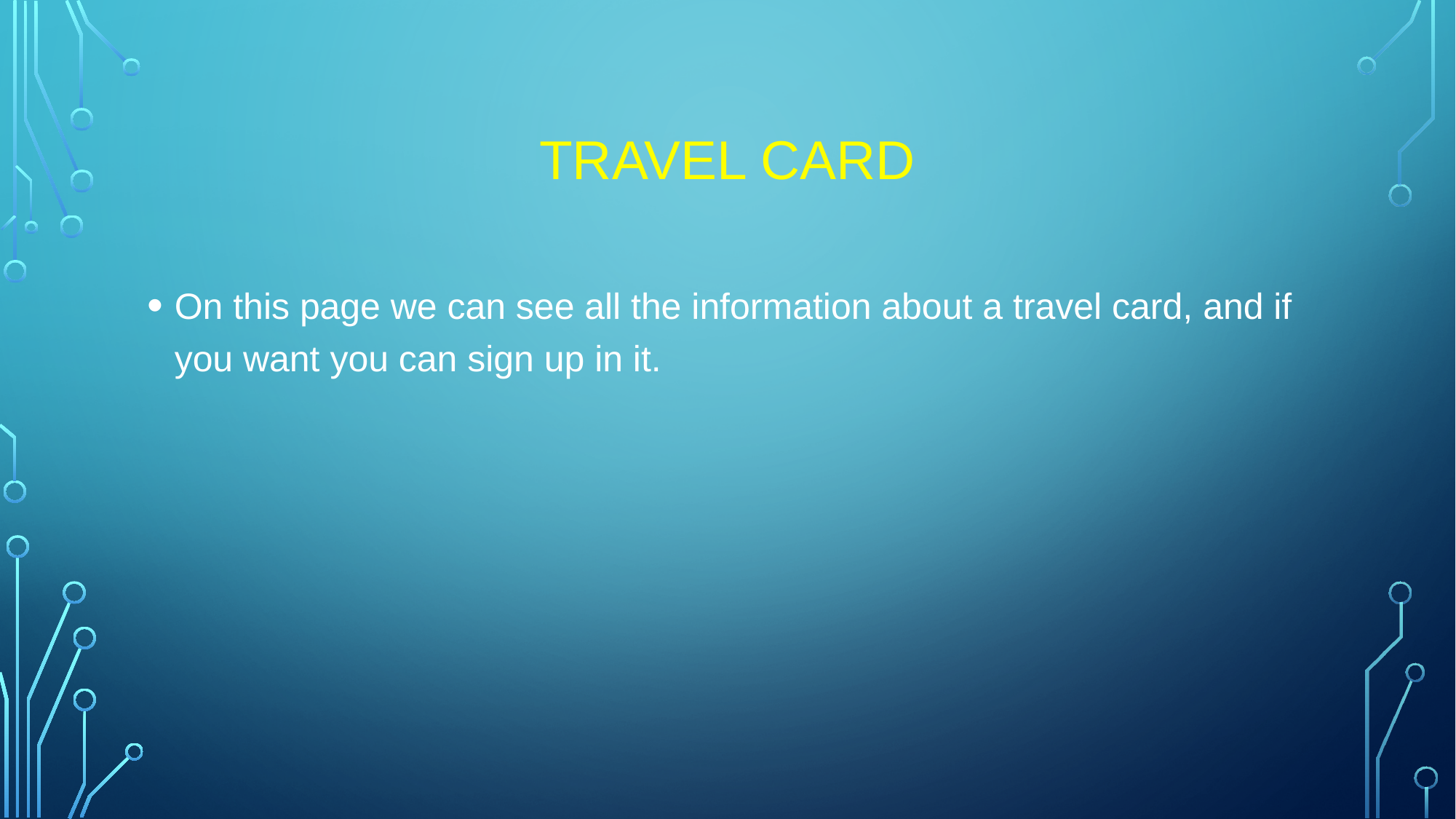

# TRAVEL CARD
On this page we can see all the information about a travel card, and if you want you can sign up in it.